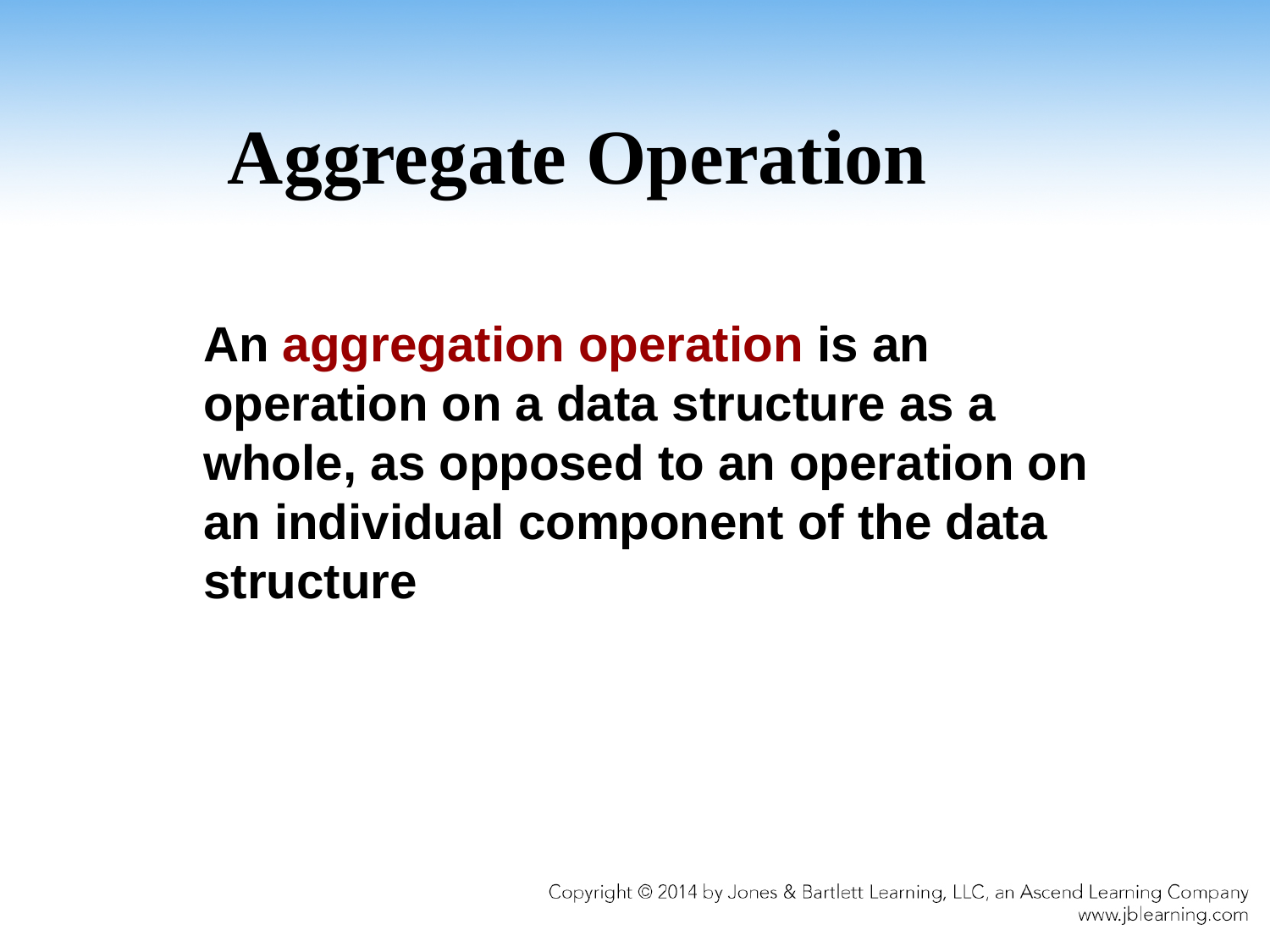

# Aggregate Operation

	An aggregation operation is an operation on a data structure as a whole, as opposed to an operation on an individual component of the data structure